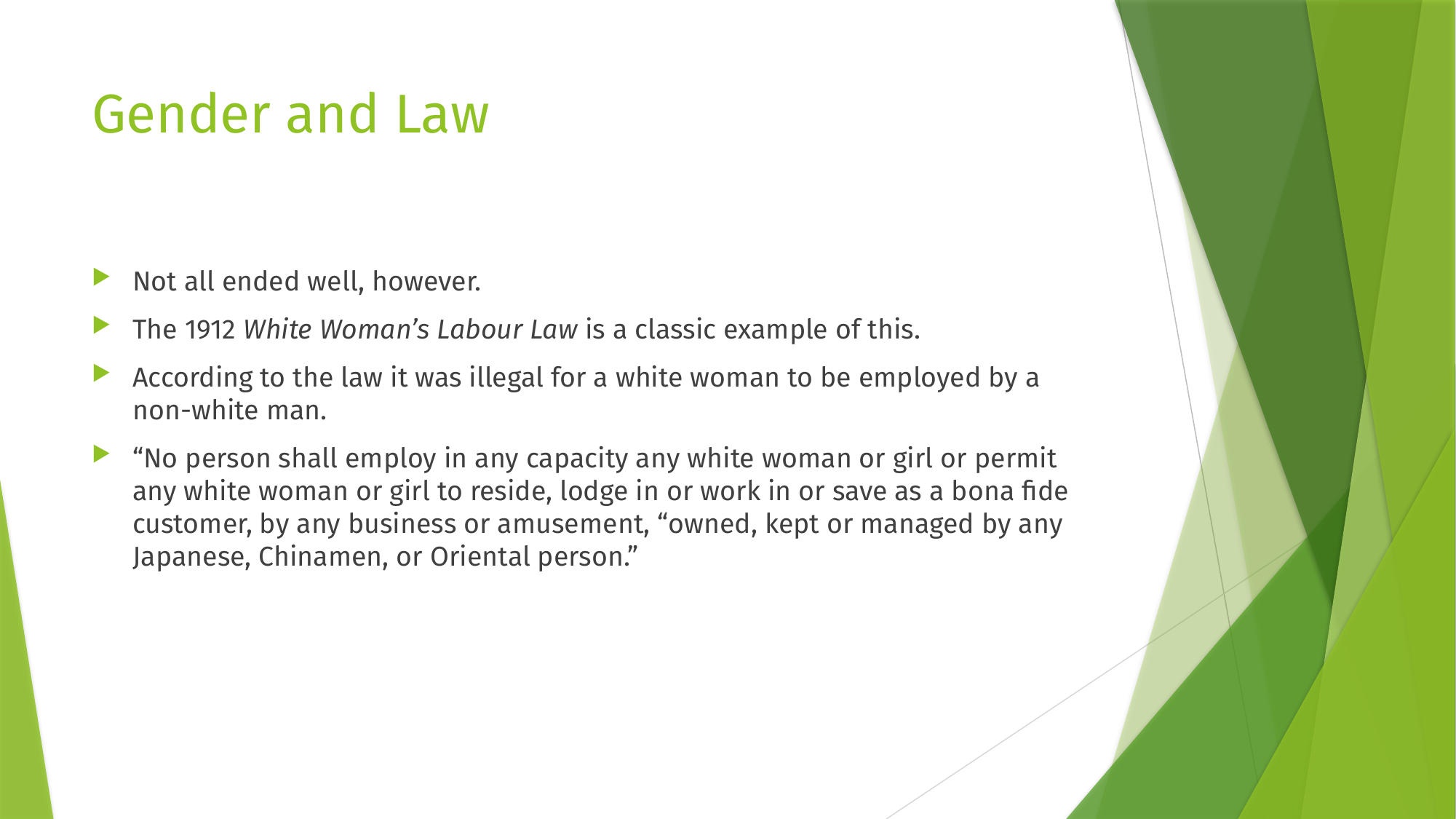

# Gender and Law
Not all ended well, however.
The 1912 White Woman’s Labour Law is a classic example of this.
According to the law it was illegal for a white woman to be employed by a non-white man.
“No person shall employ in any capacity any white woman or girl or permit any white woman or girl to reside, lodge in or work in or save as a bona fide customer, by any business or amusement, “owned, kept or managed by any Japanese, Chinamen, or Oriental person.”